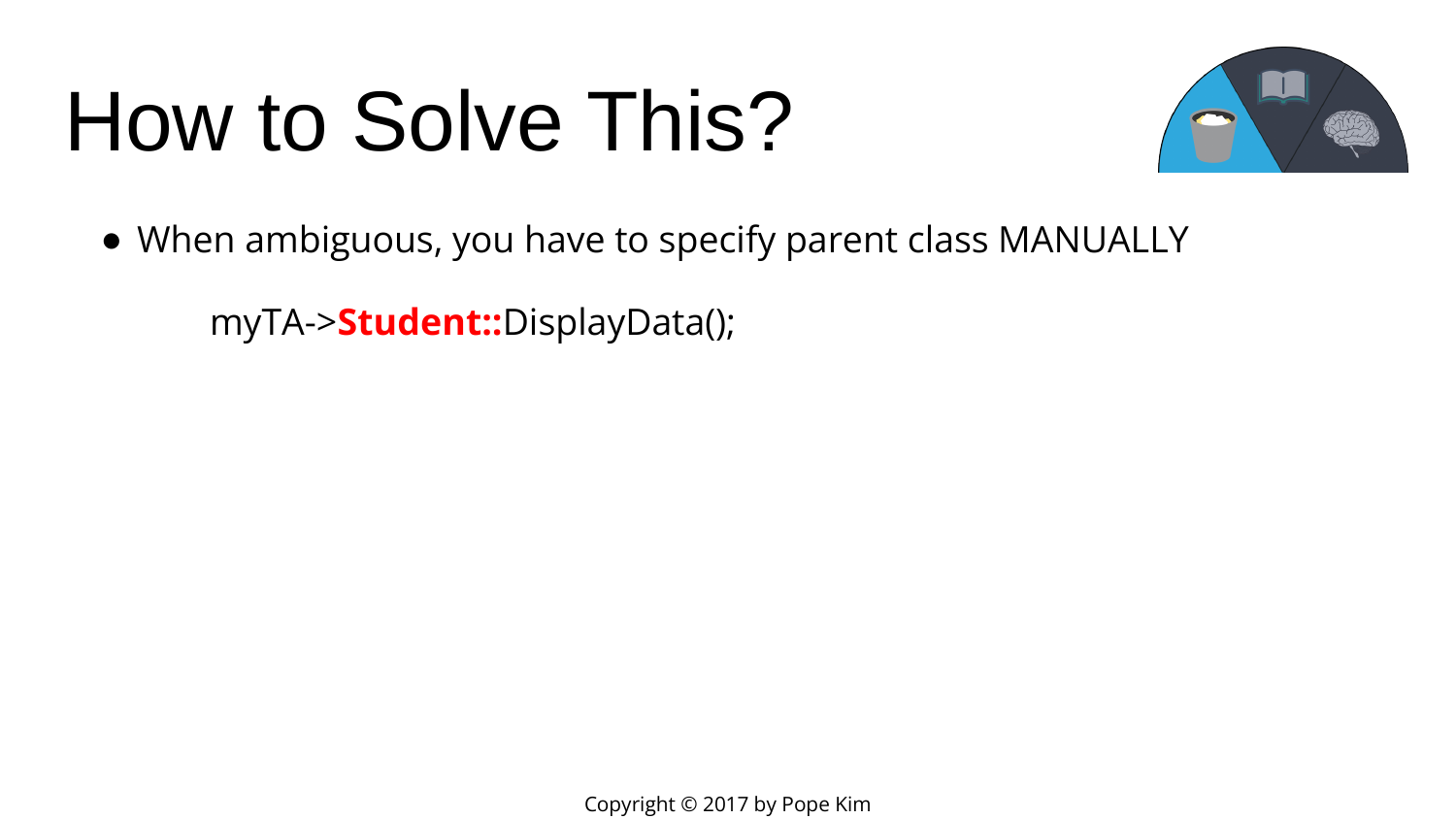

# How to Solve This?
When ambiguous, you have to specify parent class MANUALLY
	myTA->Student::DisplayData();